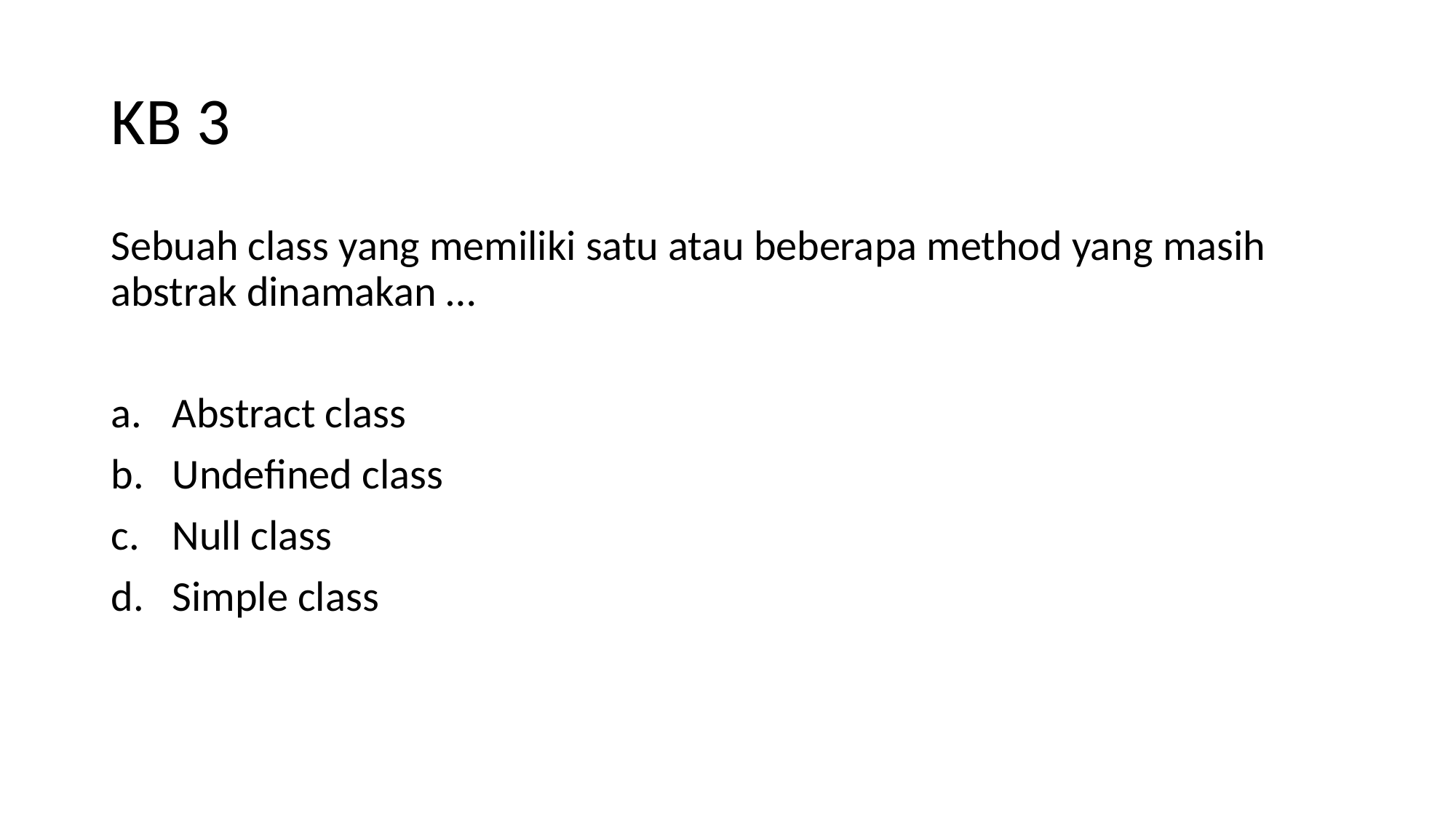

# KB 3
Sebuah class yang memiliki satu atau beberapa method yang masih abstrak dinamakan …

Abstract class
Undefined class
Null class
Simple class